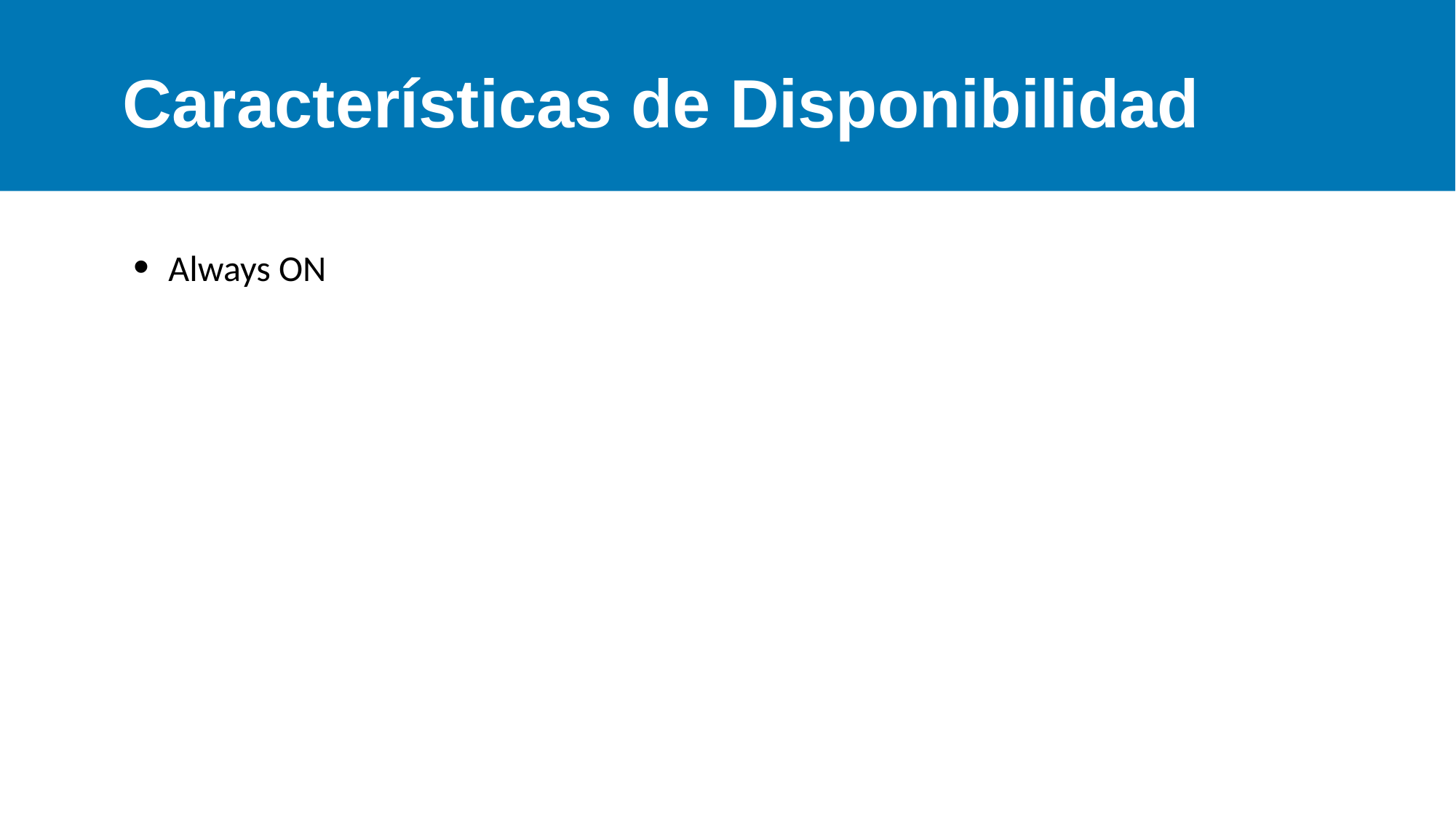

# Características de Disponibilidad
Always ON
Maximum 5 bullets. If you need more, create a new slide.